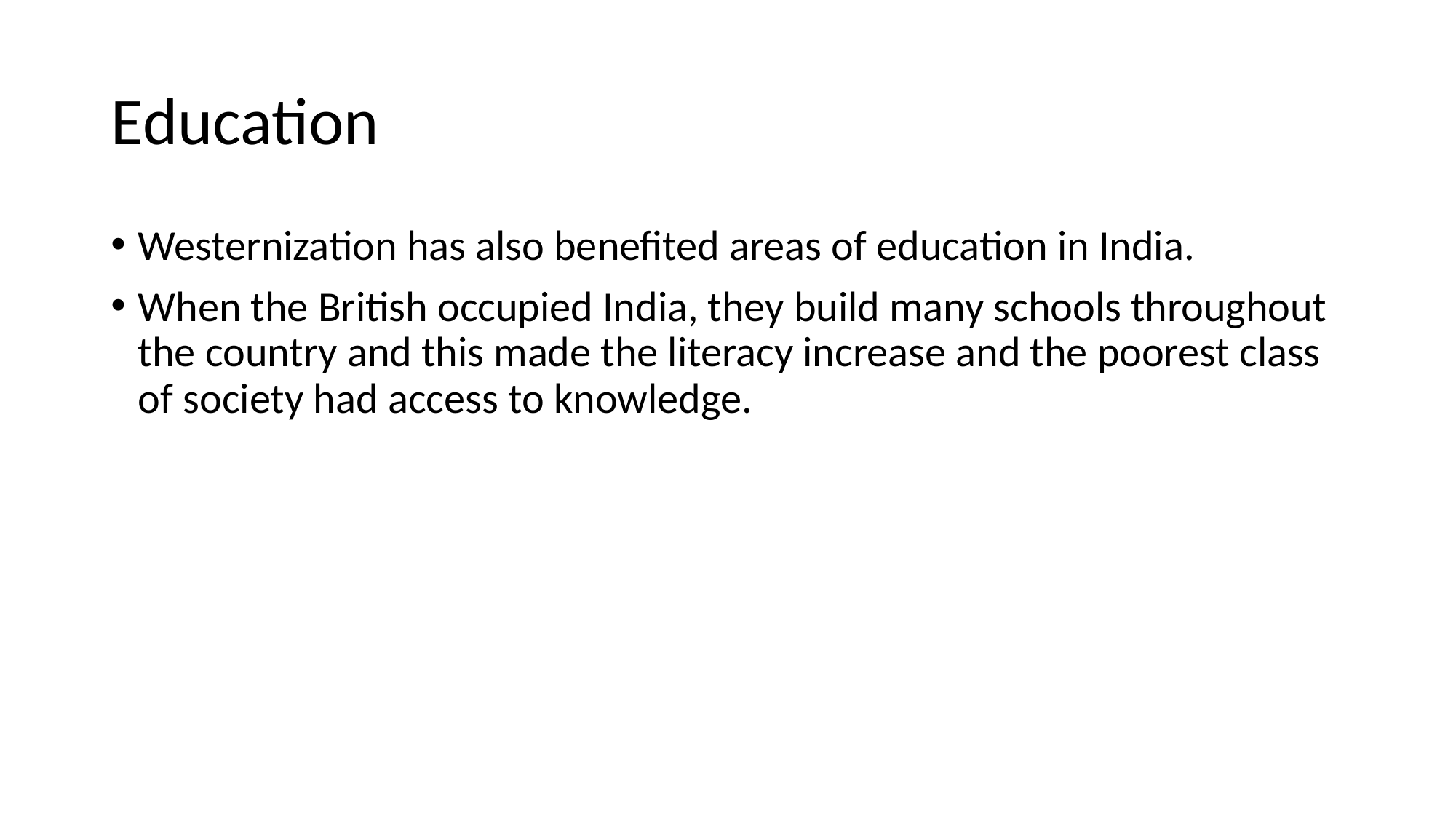

# Education
Westernization has also benefited areas of education in India.
When the British occupied India, they build many schools throughout the country and this made the literacy increase and the poorest class of society had access to knowledge.